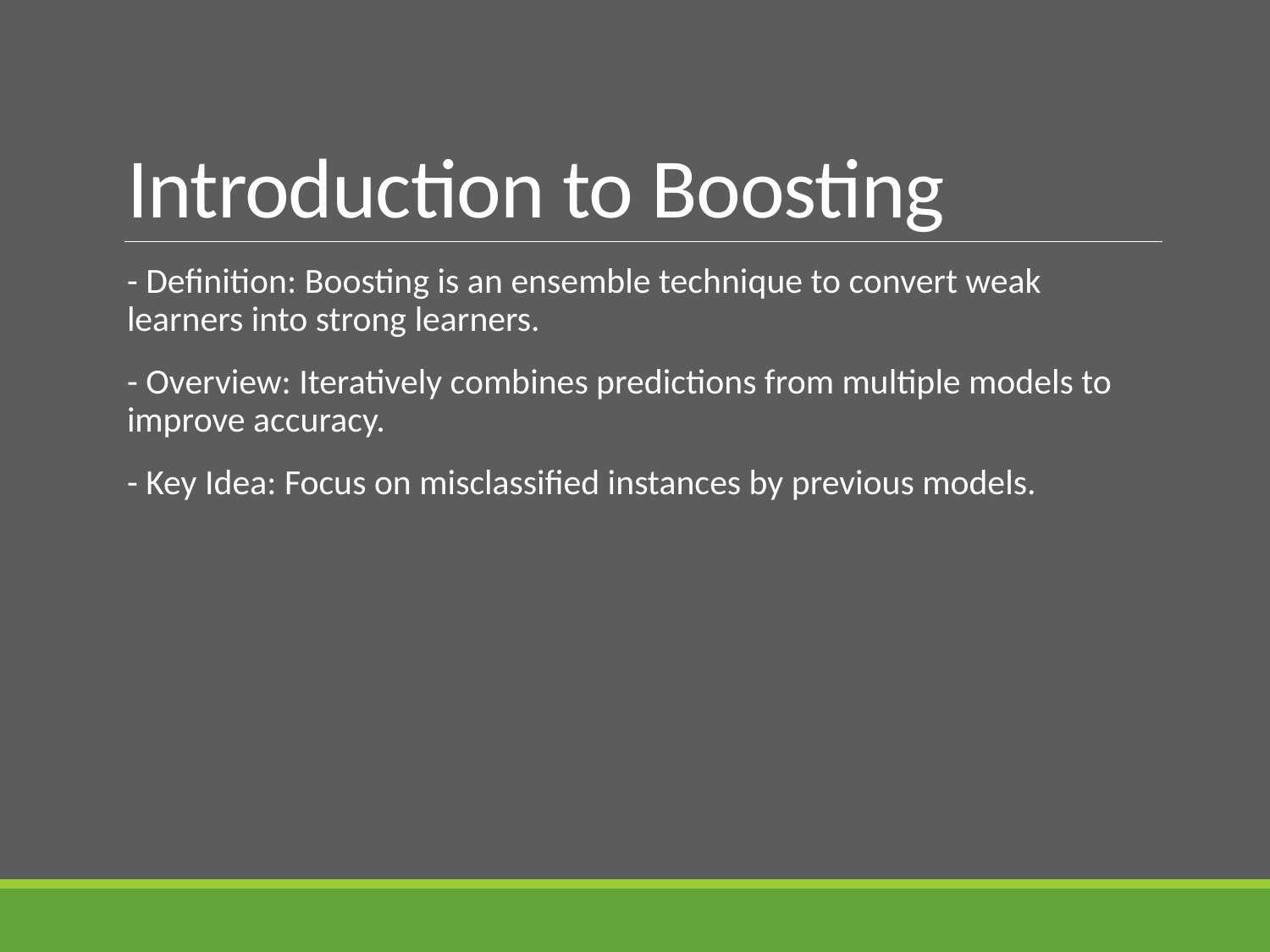

# Introduction to Boosting
- Definition: Boosting is an ensemble technique to convert weak learners into strong learners.
- Overview: Iteratively combines predictions from multiple models to improve accuracy.
- Key Idea: Focus on misclassified instances by previous models.